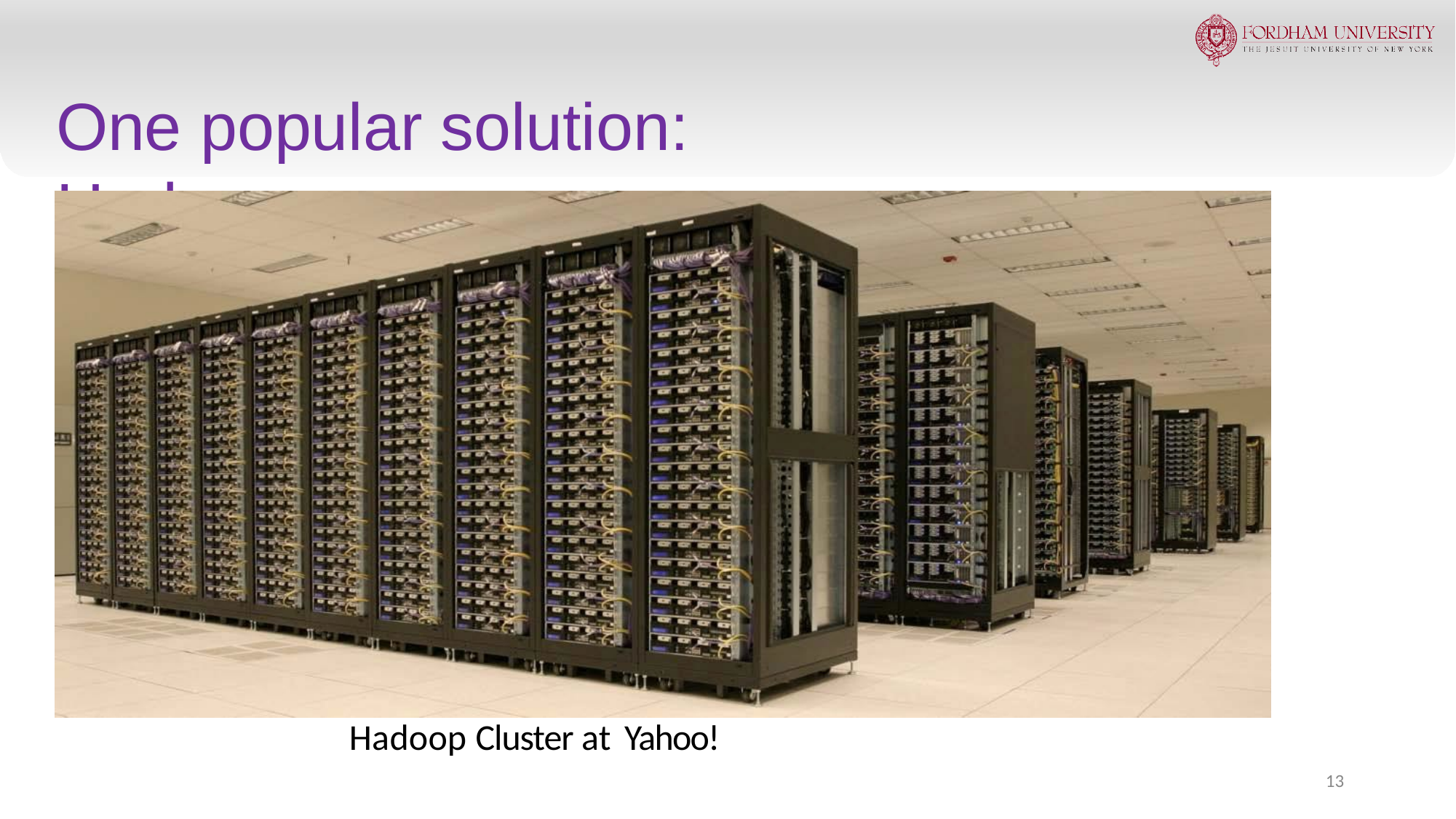

# One popular solution: Hadoop

Hadoop Cluster at Yahoo!
13